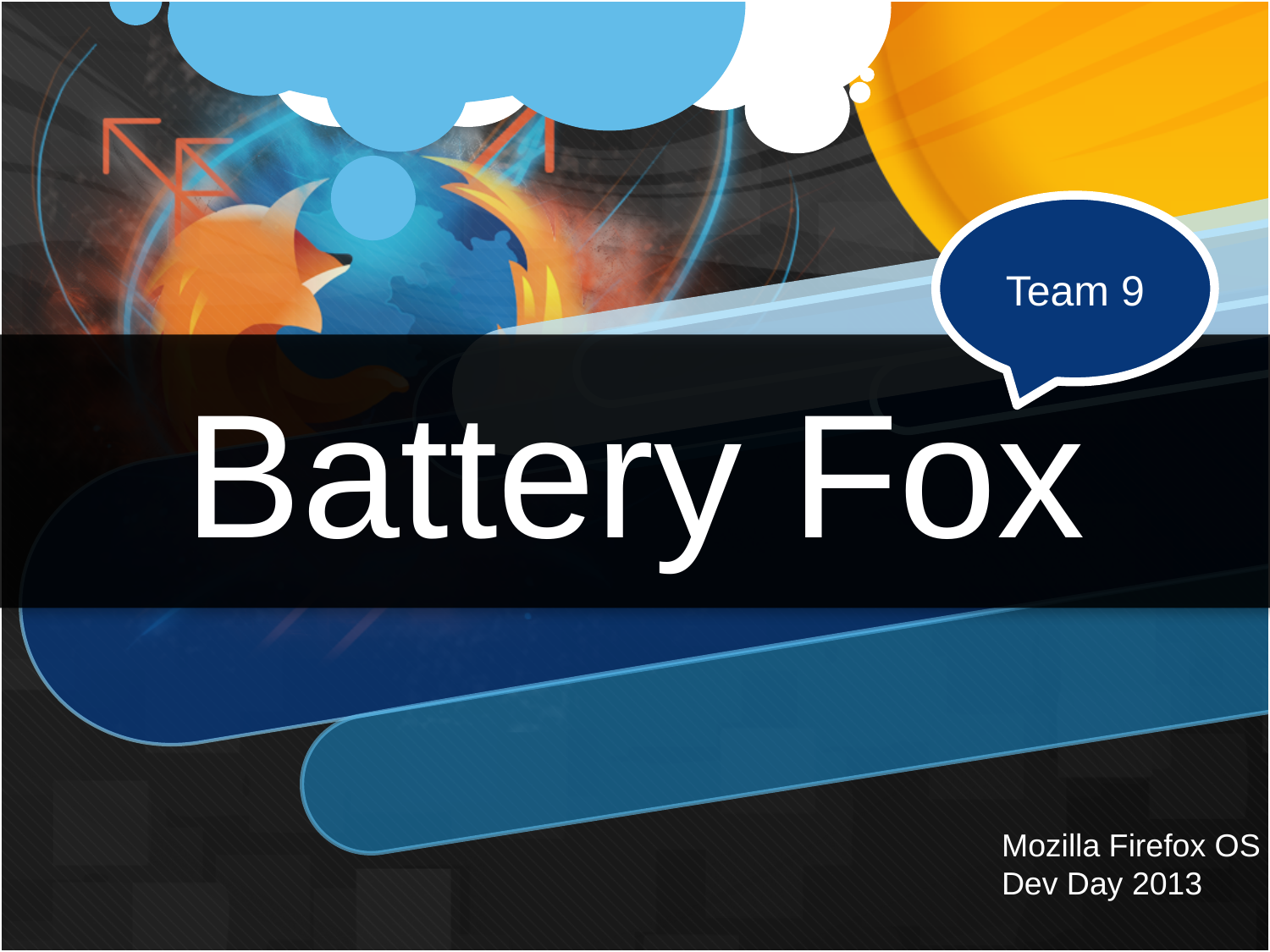

Team 9

# Battery Fox
Mozilla Firefox OS
Dev Day 2013